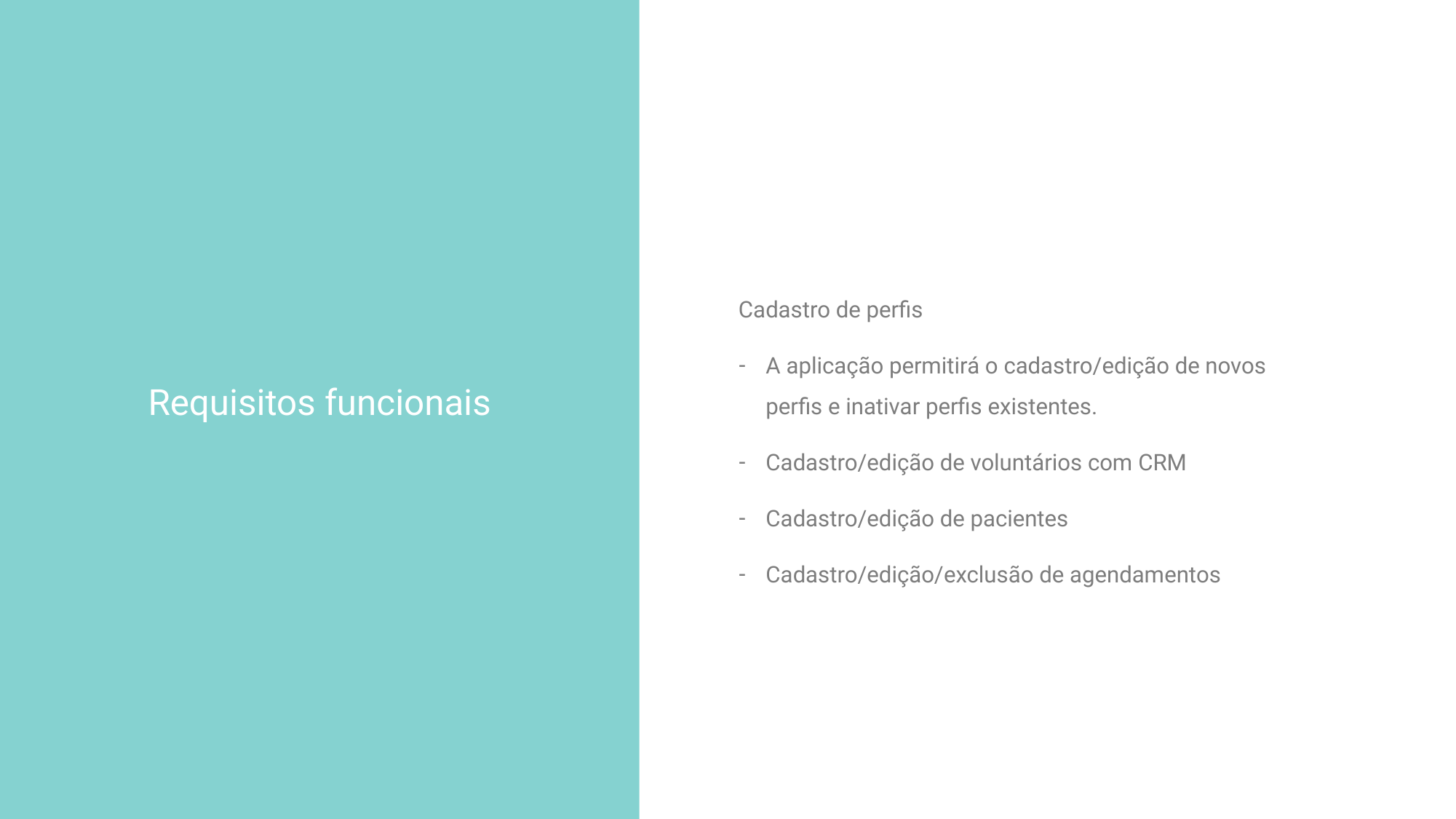

Cadastro de perfis
A aplicação permitirá o cadastro/edição de novos perfis e inativar perfis existentes.
Cadastro/edição de voluntários com CRM
Cadastro/edição de pacientes
Cadastro/edição/exclusão de agendamentos
# Requisitos funcionais